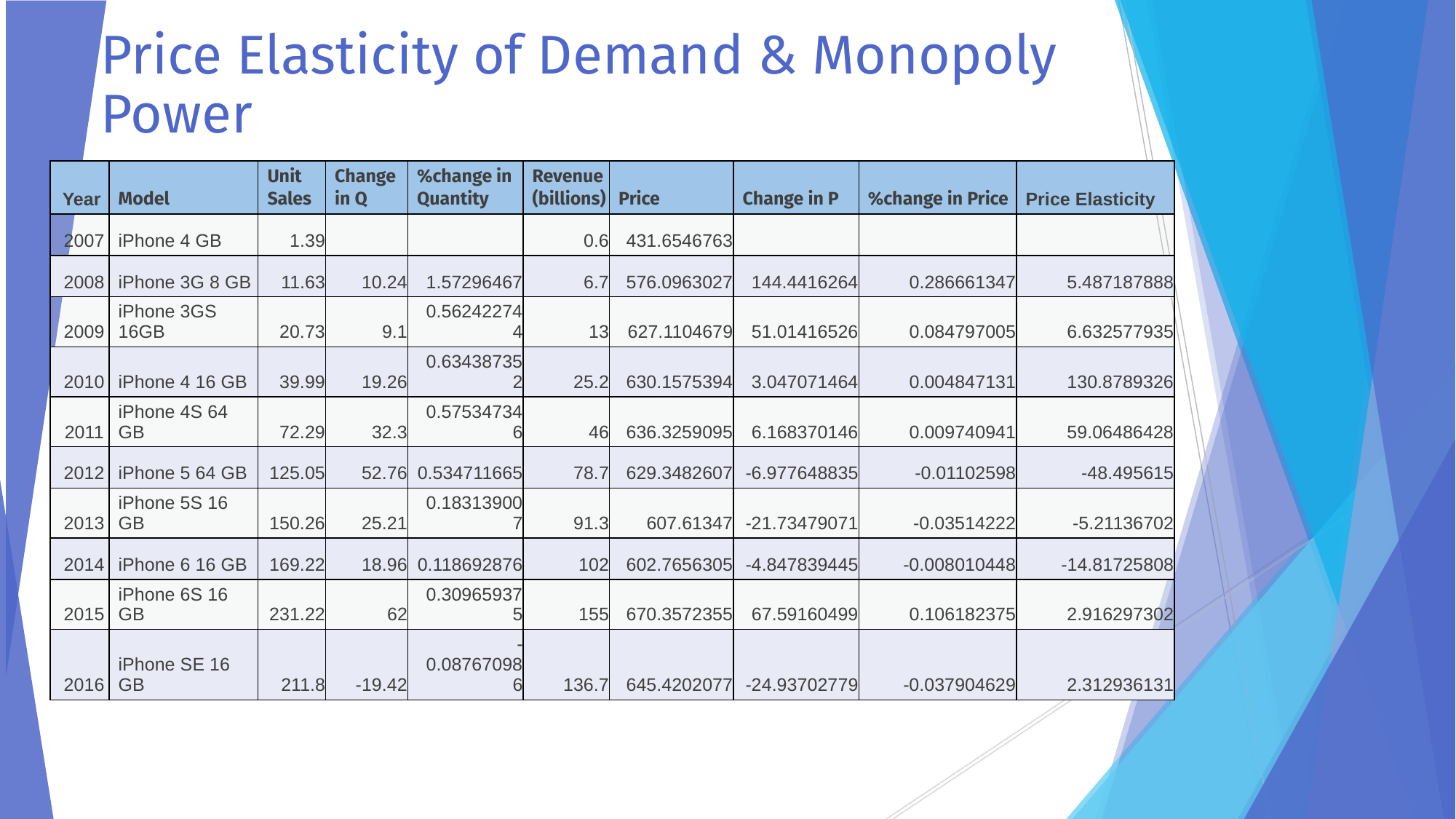

# Price Elasticity of Demand & Monopoly Power
| Year | Model | Unit Sales | Change in Q | %change in Quantity | Revenue (billions) | Price | Change in P | %change in Price | Price Elasticity |
| --- | --- | --- | --- | --- | --- | --- | --- | --- | --- |
| 2007 | iPhone 4 GB | 1.39 |  |  | 0.6 | 431.6546763 |  |  |  |
| 2008 | iPhone 3G 8 GB | 11.63 | 10.24 | 1.57296467 | 6.7 | 576.0963027 | 144.4416264 | 0.286661347 | 5.487187888 |
| 2009 | iPhone 3GS 16GB | 20.73 | 9.1 | 0.562422744 | 13 | 627.1104679 | 51.01416526 | 0.084797005 | 6.632577935 |
| 2010 | iPhone 4 16 GB | 39.99 | 19.26 | 0.634387352 | 25.2 | 630.1575394 | 3.047071464 | 0.004847131 | 130.8789326 |
| 2011 | iPhone 4S 64 GB | 72.29 | 32.3 | 0.575347346 | 46 | 636.3259095 | 6.168370146 | 0.009740941 | 59.06486428 |
| 2012 | iPhone 5 64 GB | 125.05 | 52.76 | 0.534711665 | 78.7 | 629.3482607 | -6.977648835 | -0.01102598 | -48.495615 |
| 2013 | iPhone 5S 16 GB | 150.26 | 25.21 | 0.183139007 | 91.3 | 607.61347 | -21.73479071 | -0.03514222 | -5.21136702 |
| 2014 | iPhone 6 16 GB | 169.22 | 18.96 | 0.118692876 | 102 | 602.7656305 | -4.847839445 | -0.008010448 | -14.81725808 |
| 2015 | iPhone 6S 16 GB | 231.22 | 62 | 0.309659375 | 155 | 670.3572355 | 67.59160499 | 0.106182375 | 2.916297302 |
| 2016 | iPhone SE 16 GB | 211.8 | -19.42 | -0.087670986 | 136.7 | 645.4202077 | -24.93702779 | -0.037904629 | 2.312936131 |